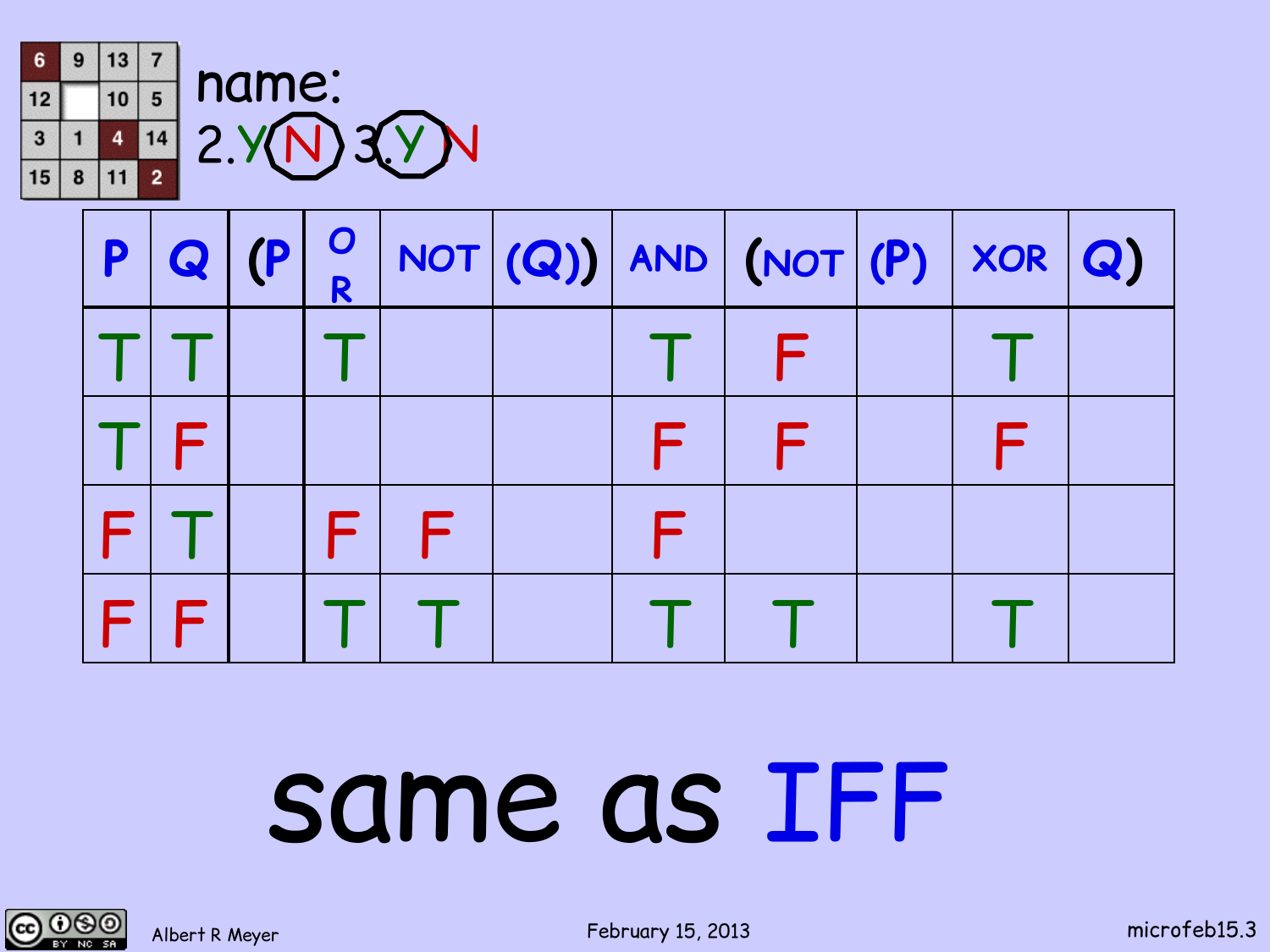

name:
2.Y N  3.Y N

| P | Q | (P | OR | NOT | (Q)) | AND | (NOT | (P) | XOR | Q) |
| --- | --- | --- | --- | --- | --- | --- | --- | --- | --- | --- |
| T | T |  | T |  |  | T | F |  | T |  |
| T | F |  |  |  |  | F | F |  | F |  |
| F | T |  | F | F |  | F |  |  |  |  |
| F | F |  | T | T |  | T | T |  | T |  |

same as IFF
microfeb15.3